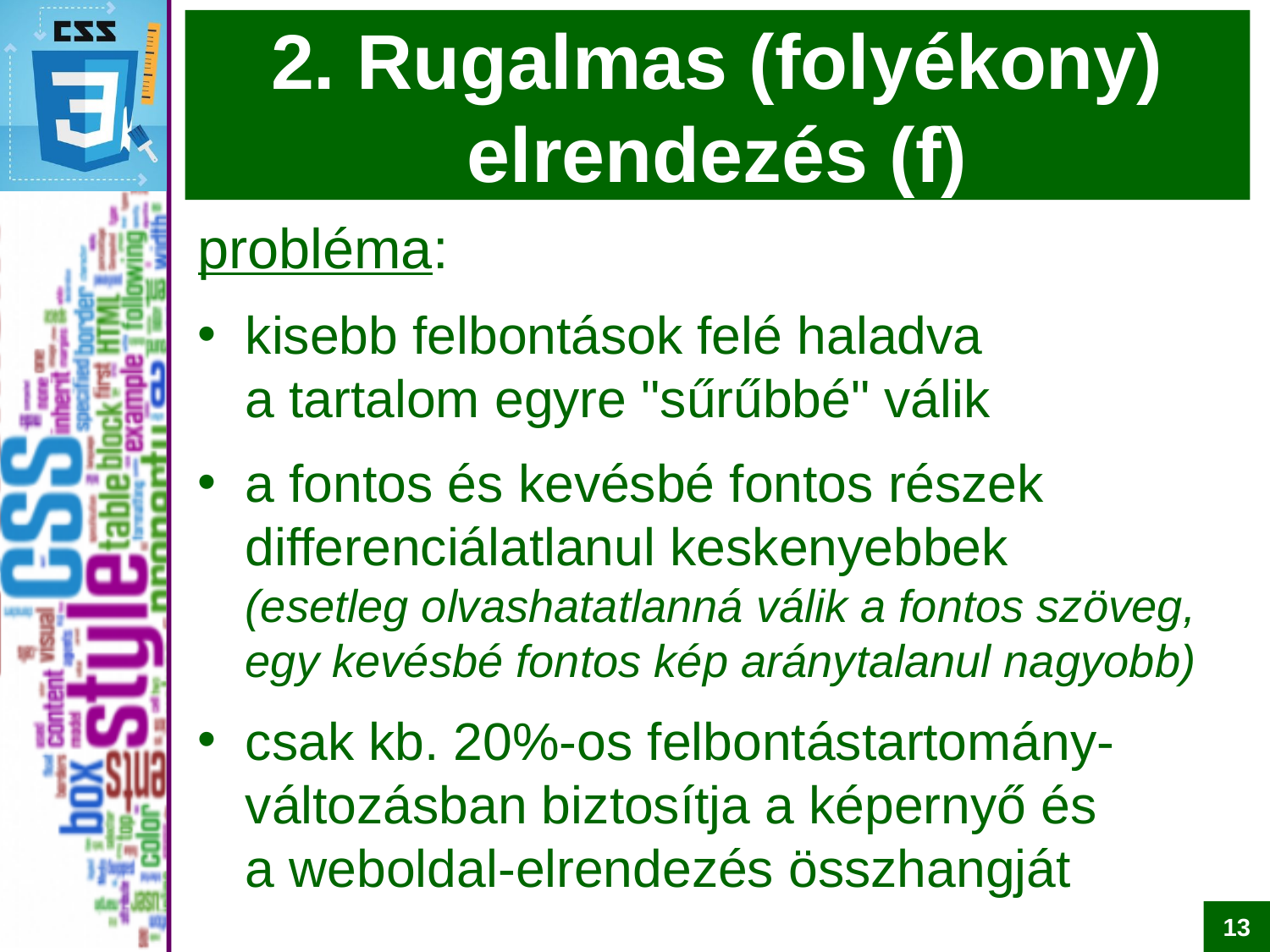

# 2. Rugalmas (folyékony) elrendezés (f)
probléma:
kisebb felbontások felé haladva
a tartalom egyre "sűrűbbé" válik
a fontos és kevésbé fontos részek
differenciálatlanul keskenyebbek
(esetleg olvashatatlanná válik a fontos szöveg, egy kevésbé fontos kép aránytalanul nagyobb)
csak kb. 20%-os felbontástartomány-változásban biztosítja a képernyő és
a weboldal-elrendezés összhangját
13